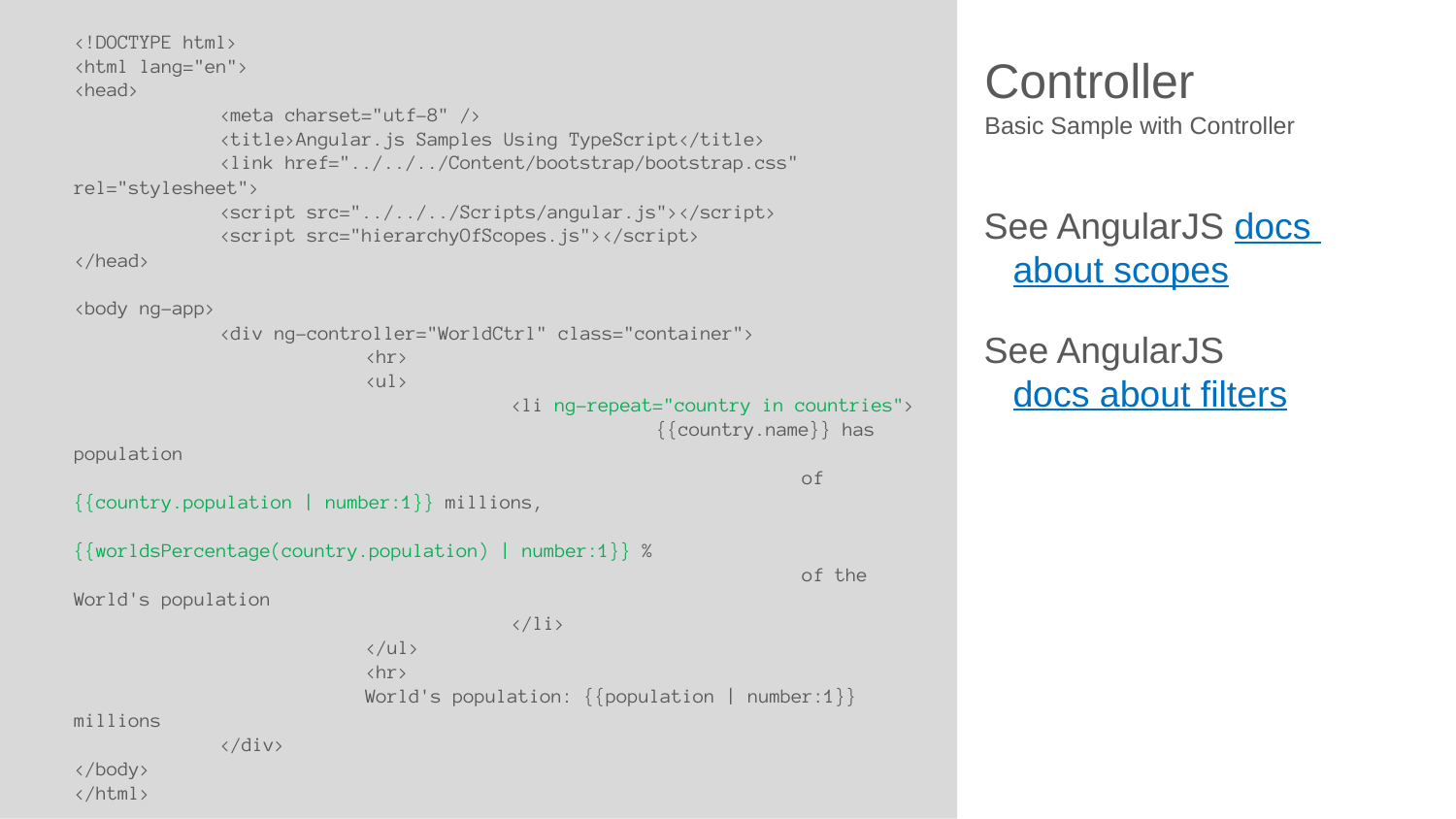

<!DOCTYPE html>
<html lang="en">
<head>
	<meta charset="utf-8" />
	<title>Angular.js Samples Using TypeScript</title>
	<link href="../../../Content/bootstrap/bootstrap.css" rel="stylesheet">
	<script src="../../../Scripts/angular.js"></script>
	<script src="hierarchyOfScopes.js"></script>
</head>

<body ng-app>
	<div ng-controller="WorldCtrl" class="container">
		<hr>
		<ul>
			<li ng-repeat="country in countries">
				{{country.name}} has population
					of {{country.population | number:1}} millions,
				{{worldsPercentage(country.population) | number:1}} %
					of the World's population
			</li>
		</ul>
		<hr>
		World's population: {{population | number:1}} millions
	</div>
</body>
</html>
# Controller
Basic Sample with Controller
See AngularJS docs about scopes
See AngularJS docs about filters